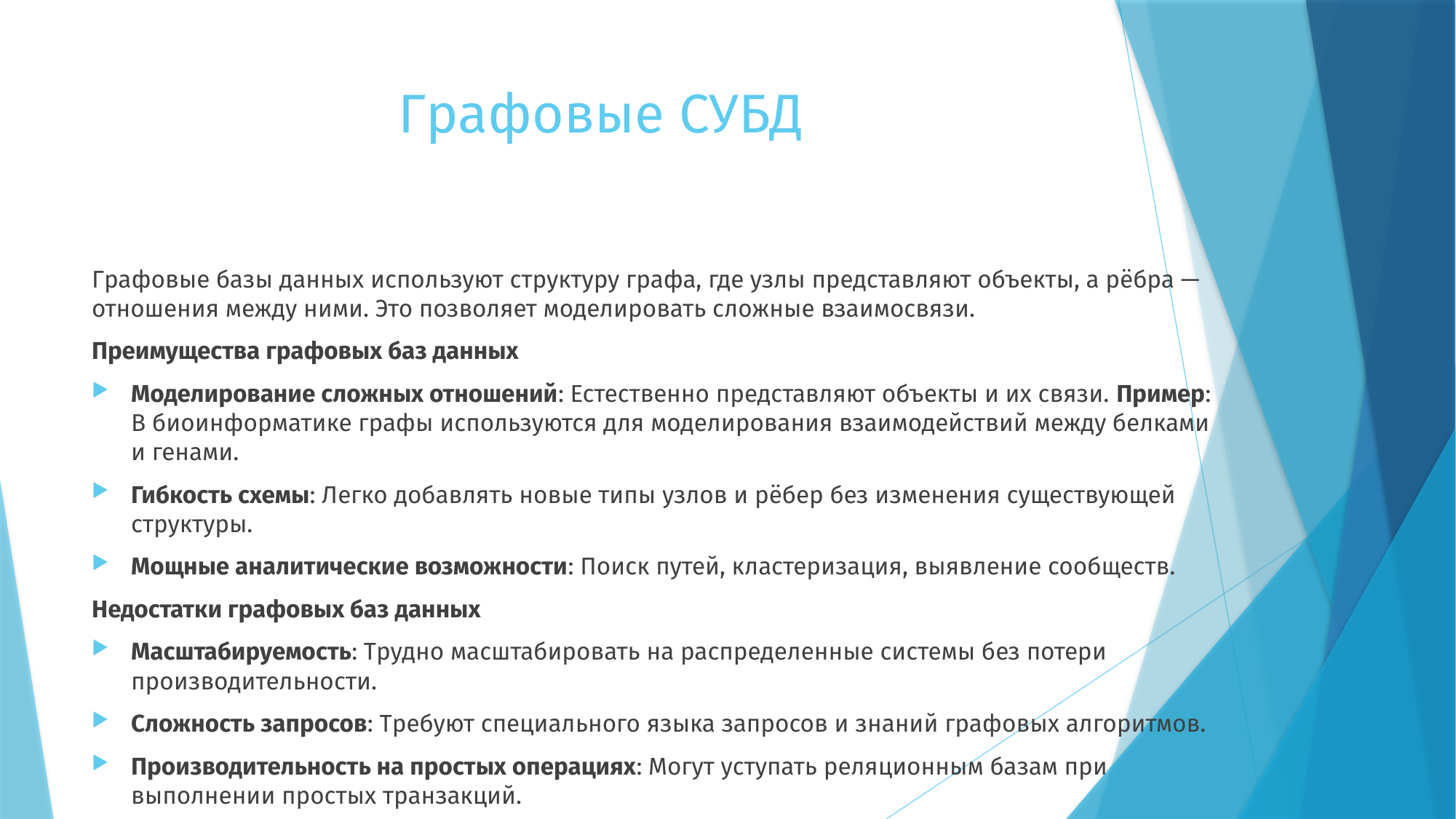

# Графовые СУБД
Графовые базы данных используют структуру графа, где узлы представляют объекты, а рёбра — отношения между ними. Это позволяет моделировать сложные взаимосвязи.
Преимущества графовых баз данных
Моделирование сложных отношений: Естественно представляют объекты и их связи. Пример: В биоинформатике графы используются для моделирования взаимодействий между белками и генами.
Гибкость схемы: Легко добавлять новые типы узлов и рёбер без изменения существующей структуры.
Мощные аналитические возможности: Поиск путей, кластеризация, выявление сообществ.
Недостатки графовых баз данных
Масштабируемость: Трудно масштабировать на распределенные системы без потери производительности.
Сложность запросов: Требуют специального языка запросов и знаний графовых алгоритмов.
Производительность на простых операциях: Могут уступать реляционным базам при выполнении простых транзакций.